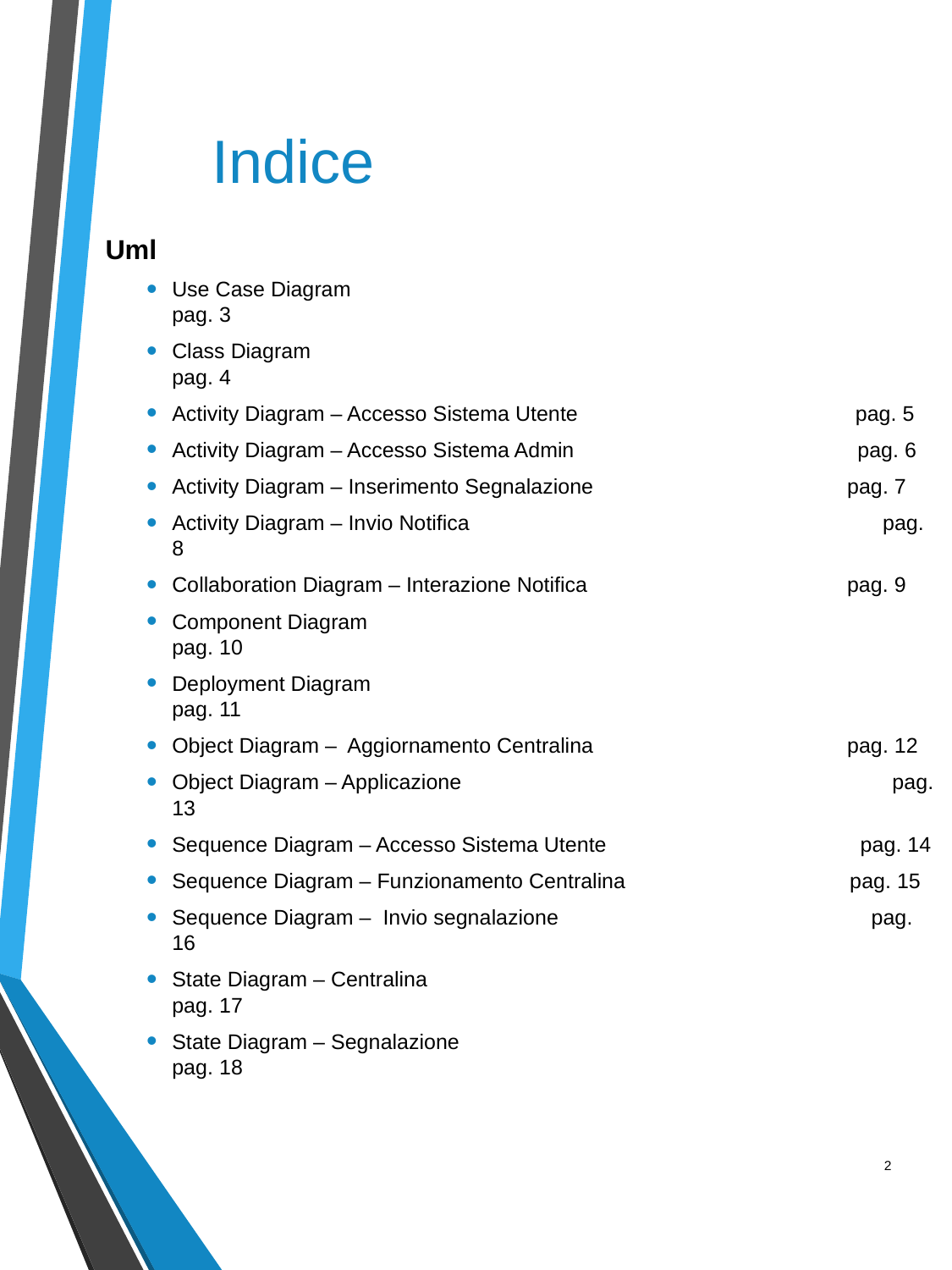

# Indice
Uml
Use Case Diagram                                                                                                  pag. 3
Class Diagram                                                                                                          pag. 4
Activity Diagram – Accesso Sistema Utente                                               pag. 5
Activity Diagram – Accesso Sistema Admin                                                pag. 6
Activity Diagram – Inserimento Segnalazione                                           pag. 7
Activity Diagram – Invio Notifica                                                                      pag. 8
Collaboration Diagram – Interazione Notifica                                            pag. 9
Component Diagram                                                                                             pag. 10
Deployment Diagram                                                                                            pag. 11
Object Diagram –  Aggiornamento Centralina                                           pag. 12
Object Diagram – Applicazione                                                                         pag. 13
Sequence Diagram – Accesso Sistema Utente                                           pag. 14
Sequence Diagram – Funzionamento Centralina                                      pag. 15
Sequence Diagram –  Invio segnalazione                                                     pag. 16
State Diagram – Centralina                                                                                 pag. 17
State Diagram – Segnalazione                                                                          pag. 18

2